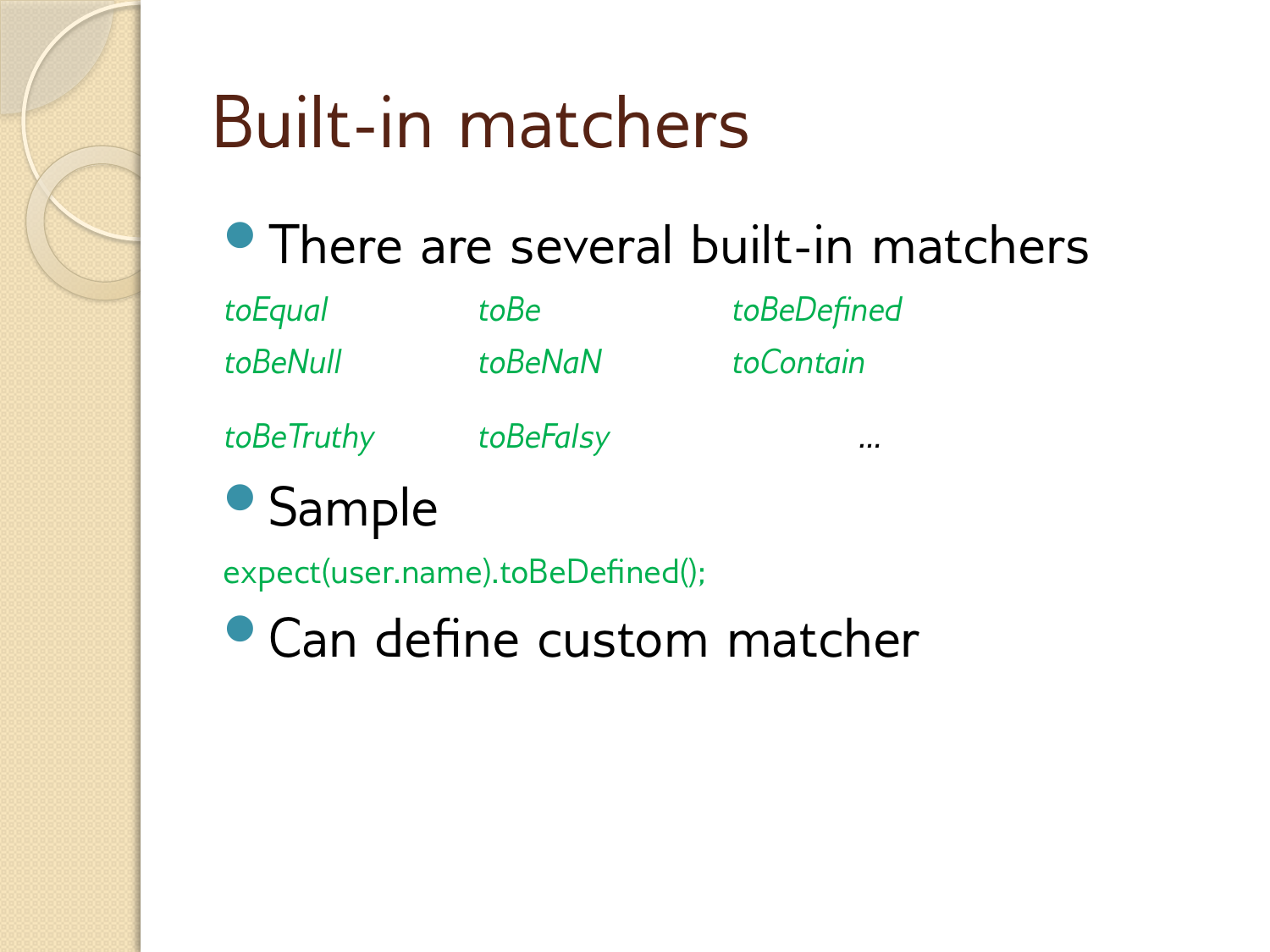

# Built-in matchers
There are several built-in matchers
toEqual		toBe		toBeDefined
toBeNull		toBeNaN		toContain
toBeTruthy	toBeFalsy		…
Sample
expect(user.name).toBeDefined();
Can define custom matcher